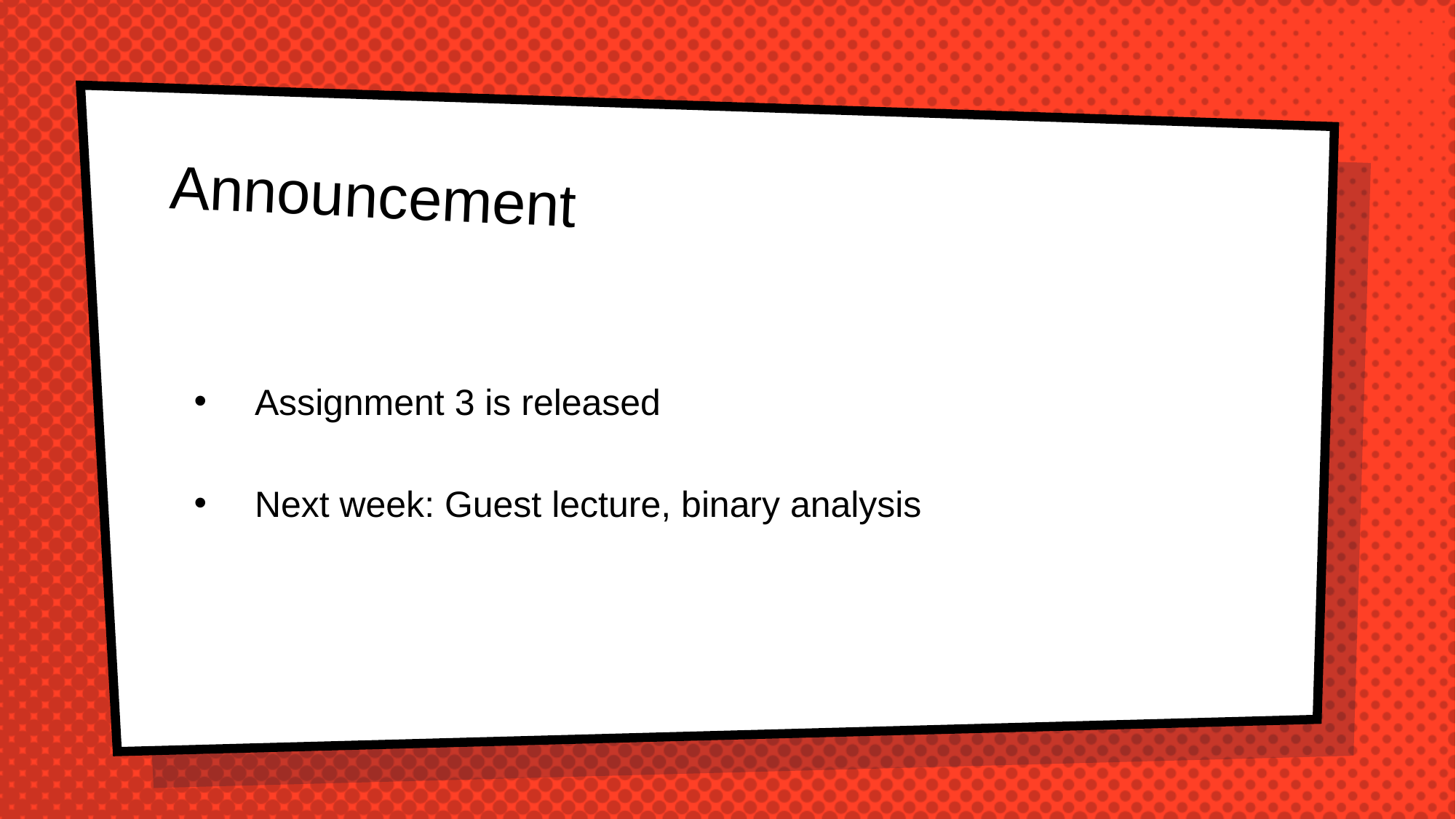

Announcement
Assignment 3 is released

Next week: Guest lecture, binary analysis